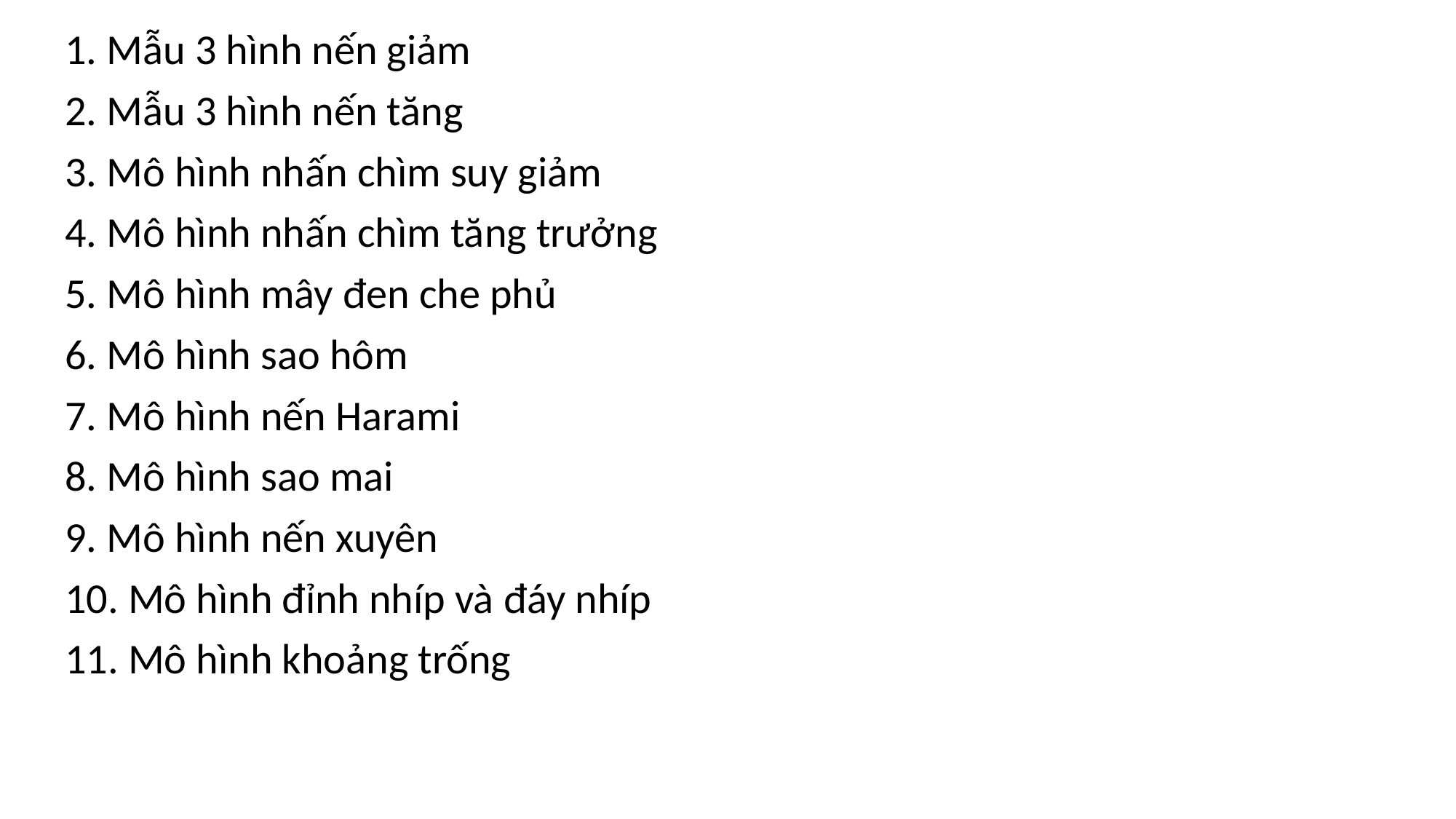

1. Mẫu 3 hình nến giảm
2. Mẫu 3 hình nến tăng
3. Mô hình nhấn chìm suy giảm
4. Mô hình nhấn chìm tăng trưởng
5. Mô hình mây đen che phủ
6. Mô hình sao hôm
7. Mô hình nến Harami
8. Mô hình sao mai
9. Mô hình nến xuyên
10. Mô hình đỉnh nhíp và đáy nhíp
11. Mô hình khoảng trống